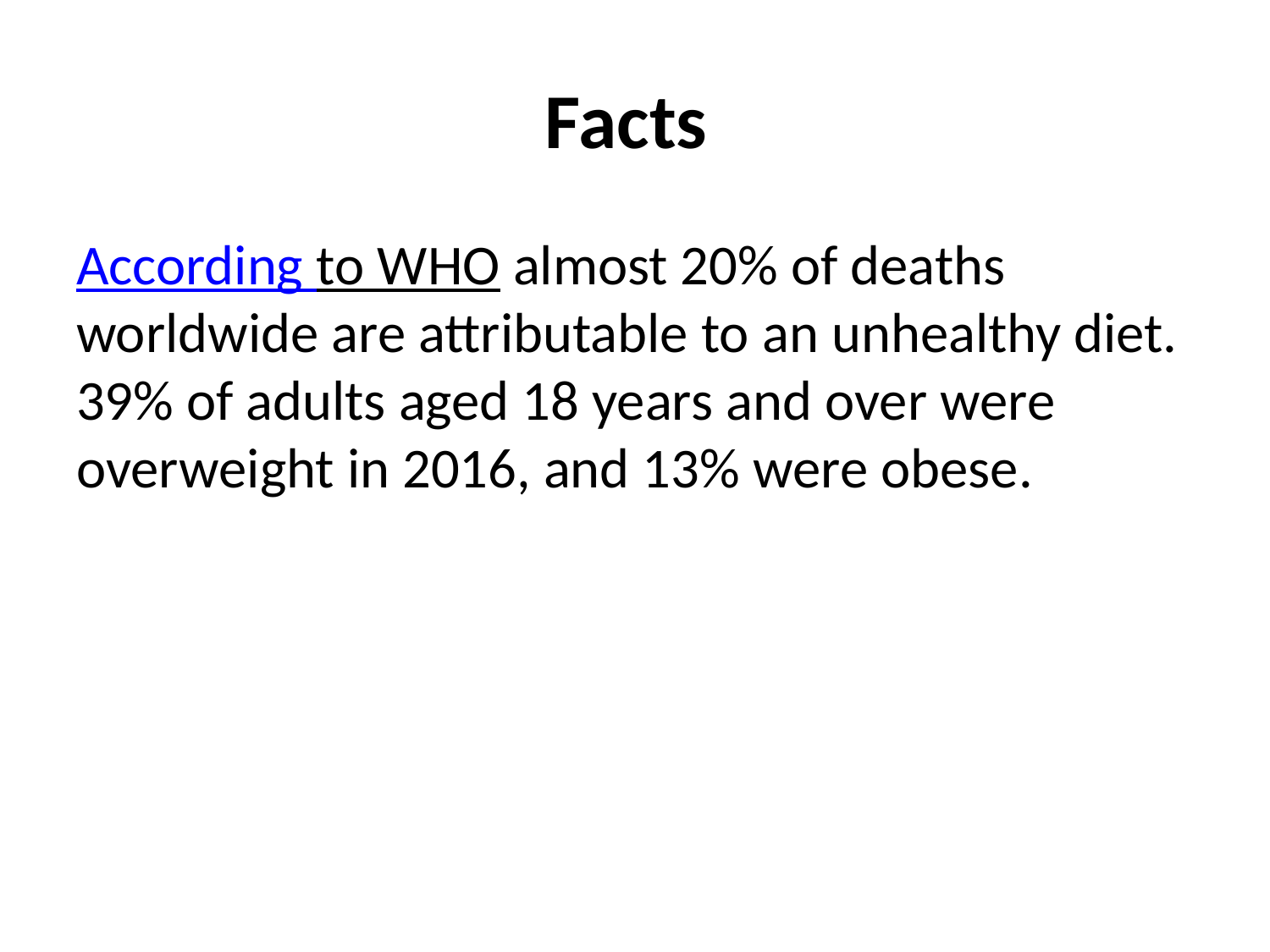

# Facts
According to WHO almost 20% of deaths worldwide are attributable to an unhealthy diet. 39% of adults aged 18 years and over were overweight in 2016, and 13% were obese.